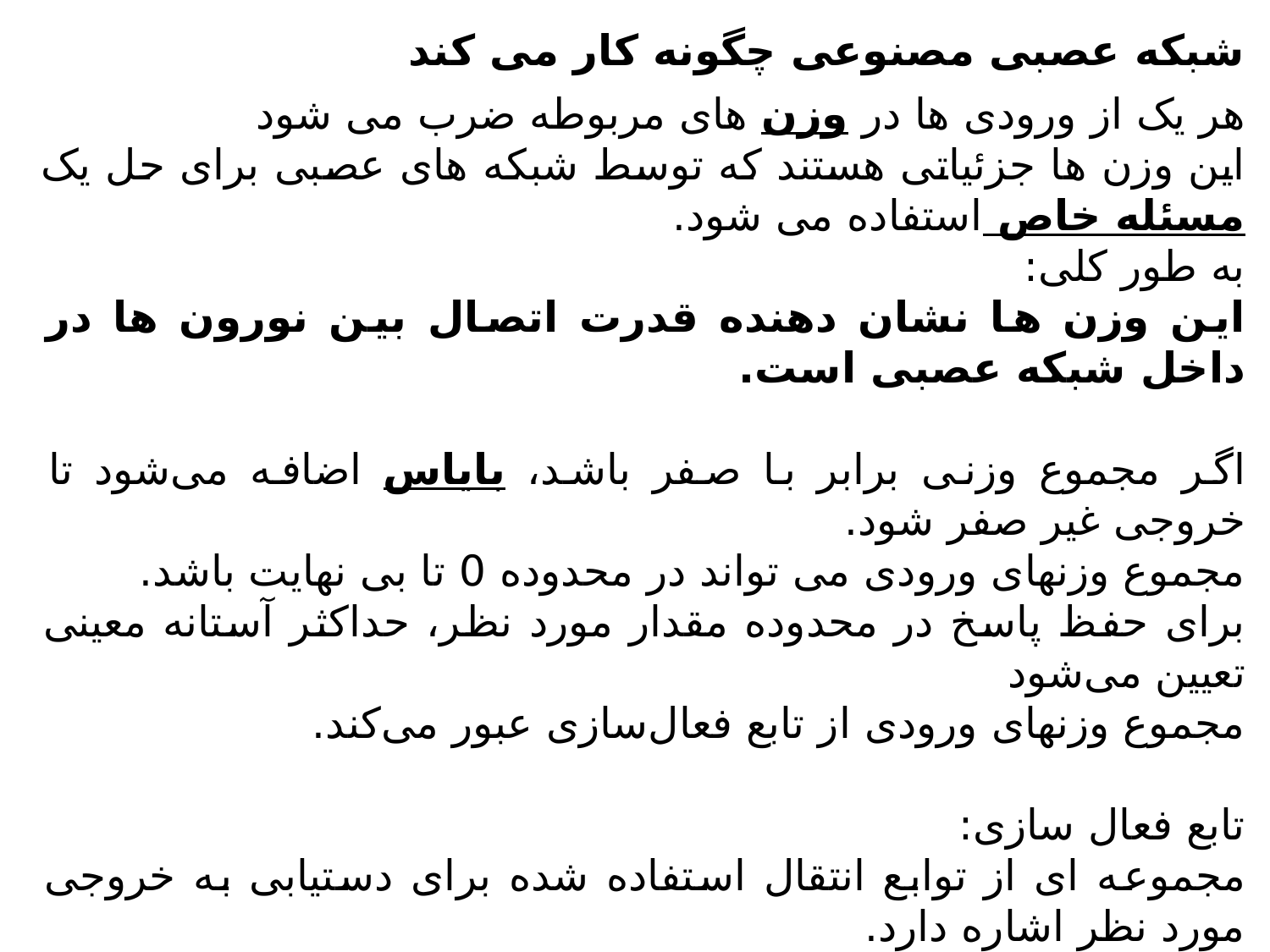

شبکه عصبی مصنوعی چگونه کار می کند
هر یک از ورودی ها در وزن های مربوطه ضرب می شود
این وزن ها جزئیاتی هستند که توسط شبکه های عصبی برای حل یک مسئله خاص استفاده می شود.
به طور کلی:
این وزن ها نشان دهنده قدرت اتصال بین نورون ها در داخل شبکه عصبی است.

اگر مجموع وزنی برابر با صفر باشد، بایاس اضافه می‌شود تا خروجی غیر صفر شود.
مجموع وزنهای ورودی می تواند در محدوده 0 تا بی نهایت باشد.
برای حفظ پاسخ در محدوده مقدار مورد نظر، حداکثر آستانه معینی تعیین می‌شود
مجموع وزنهای ورودی از تابع فعال‌سازی عبور می‌کند.

تابع فعال سازی:
مجموعه ای از توابع انتقال استفاده شده برای دستیابی به خروجی مورد نظر اشاره دارد.
انواع متفاوتی از تابع فعال‌سازی وجود دارد، (توابع خطی یا غیرخطی و ...)